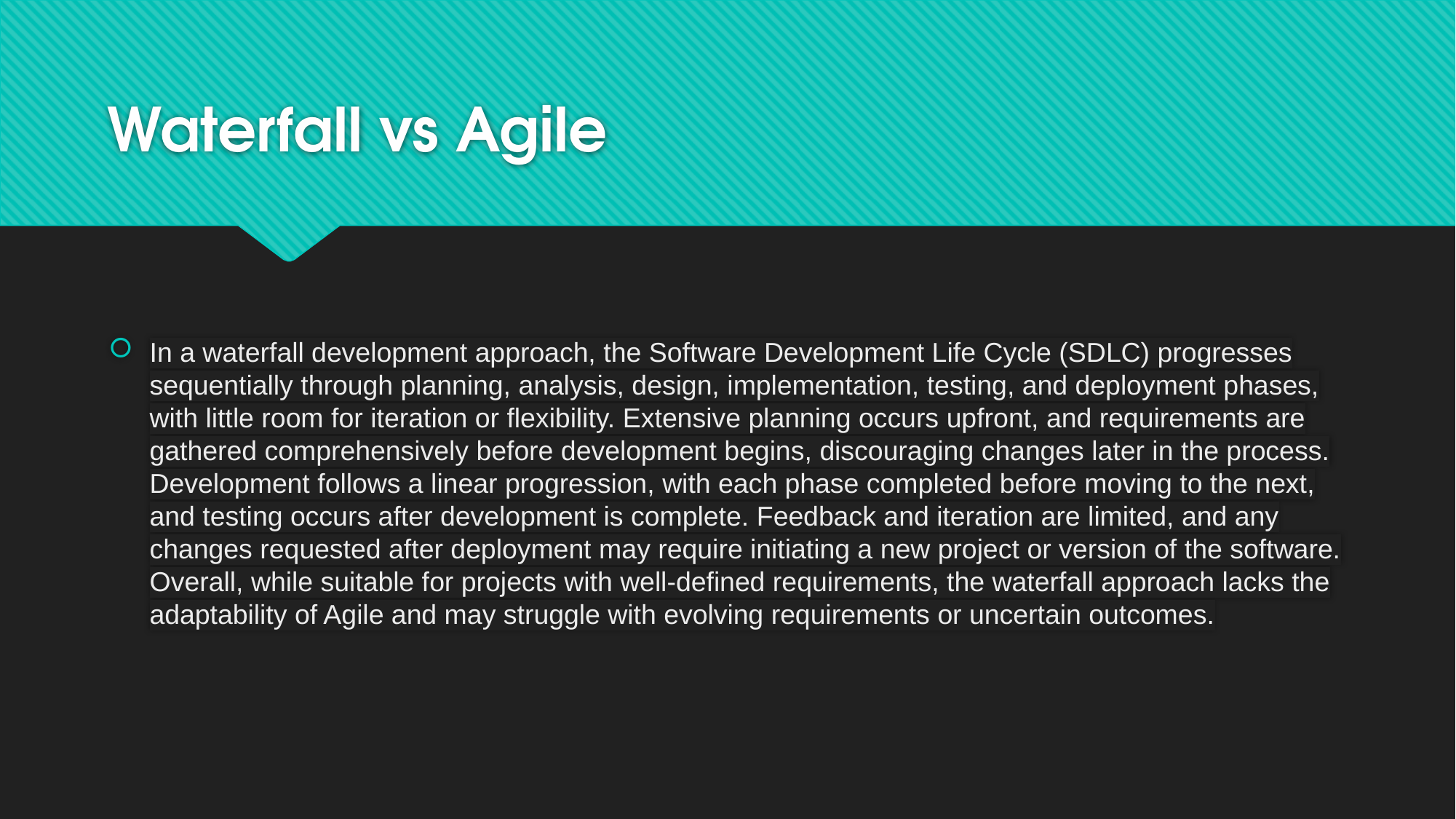

# Waterfall vs Agile
In a waterfall development approach, the Software Development Life Cycle (SDLC) progresses sequentially through planning, analysis, design, implementation, testing, and deployment phases, with little room for iteration or flexibility. Extensive planning occurs upfront, and requirements are gathered comprehensively before development begins, discouraging changes later in the process. Development follows a linear progression, with each phase completed before moving to the next, and testing occurs after development is complete. Feedback and iteration are limited, and any changes requested after deployment may require initiating a new project or version of the software. Overall, while suitable for projects with well-defined requirements, the waterfall approach lacks the adaptability of Agile and may struggle with evolving requirements or uncertain outcomes.